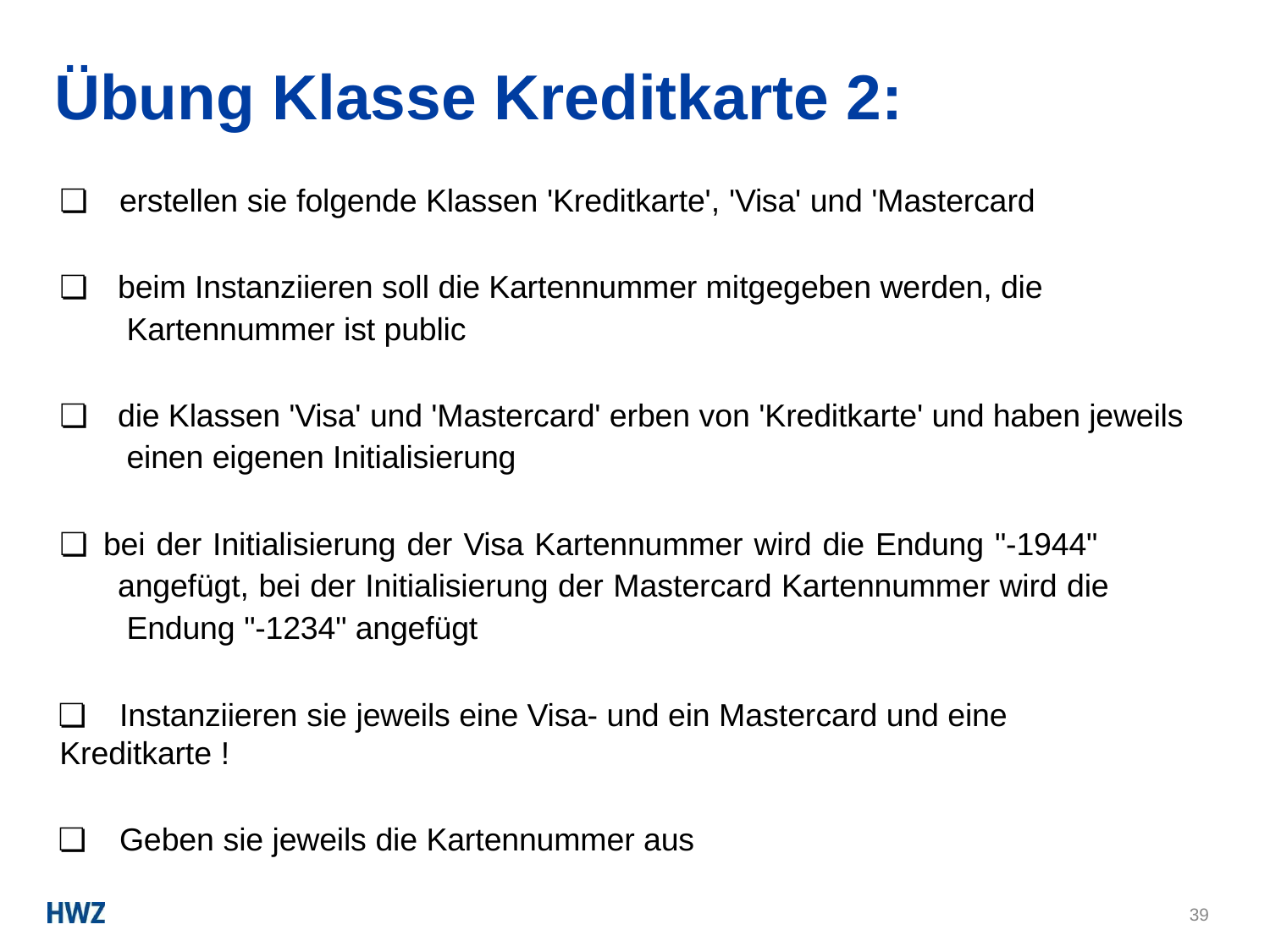

# Übung Klasse Kreditkarte 2:
❏	erstellen sie folgende Klassen 'Kreditkarte', 'Visa' und 'Mastercard

❏	beim Instanziieren soll die Kartennummer mitgegeben werden, die  Kartennummer ist public

❏	die Klassen 'Visa' und 'Mastercard' erben von 'Kreditkarte' und haben jeweils  einen eigenen Initialisierung

❏ bei der Initialisierung der Visa Kartennummer wird die Endung "-1944"  angefügt, bei der Initialisierung der Mastercard Kartennummer wird die  Endung "-1234" angefügt

❏	Instanziieren sie jeweils eine Visa- und ein Mastercard und eine Kreditkarte !

❏	Geben sie jeweils die Kartennummer aus
39